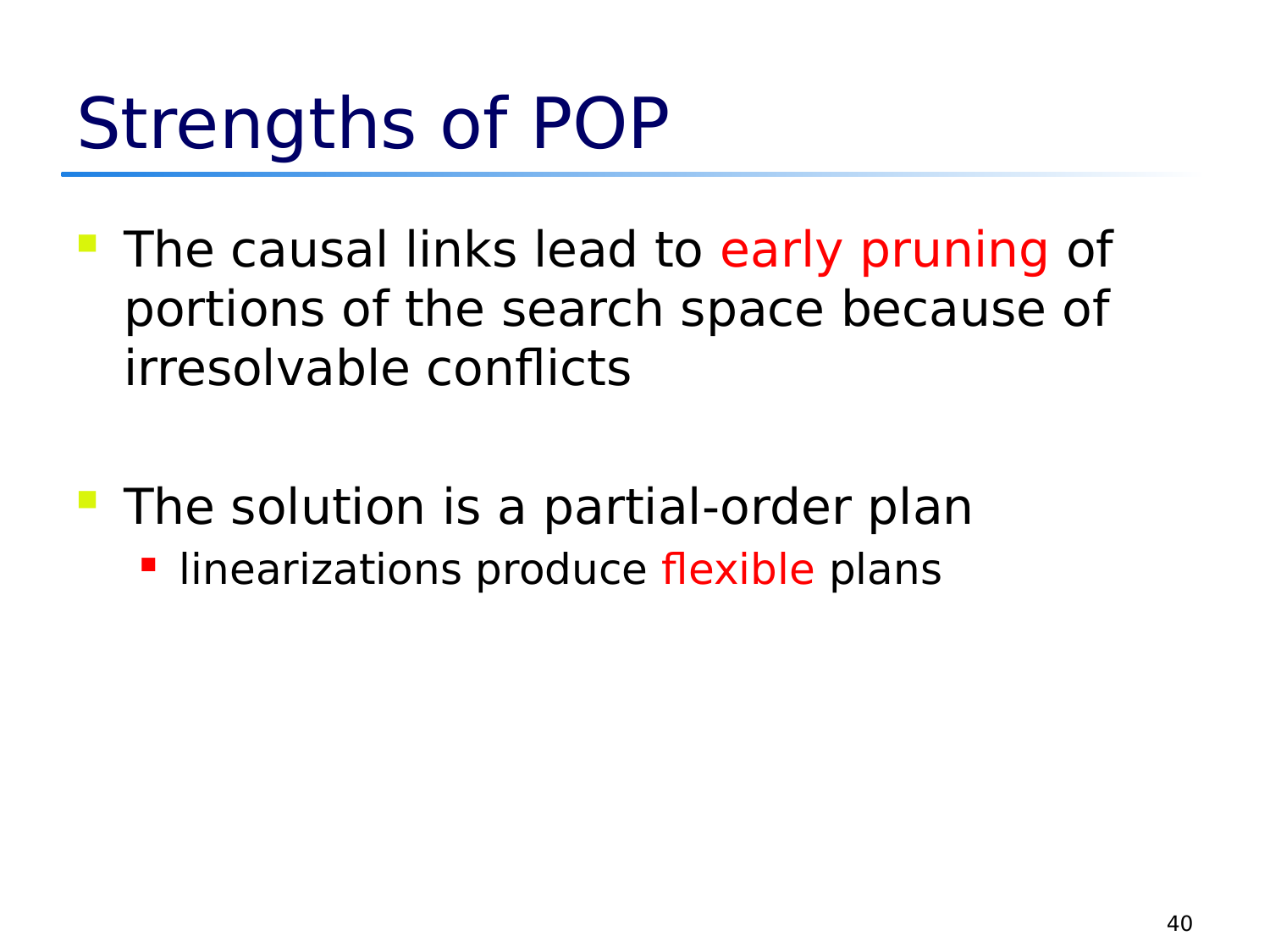

# Strengths of POP
The causal links lead to early pruning of portions of the search space because of irresolvable conflicts

The solution is a partial-order plan
linearizations produce flexible plans
40